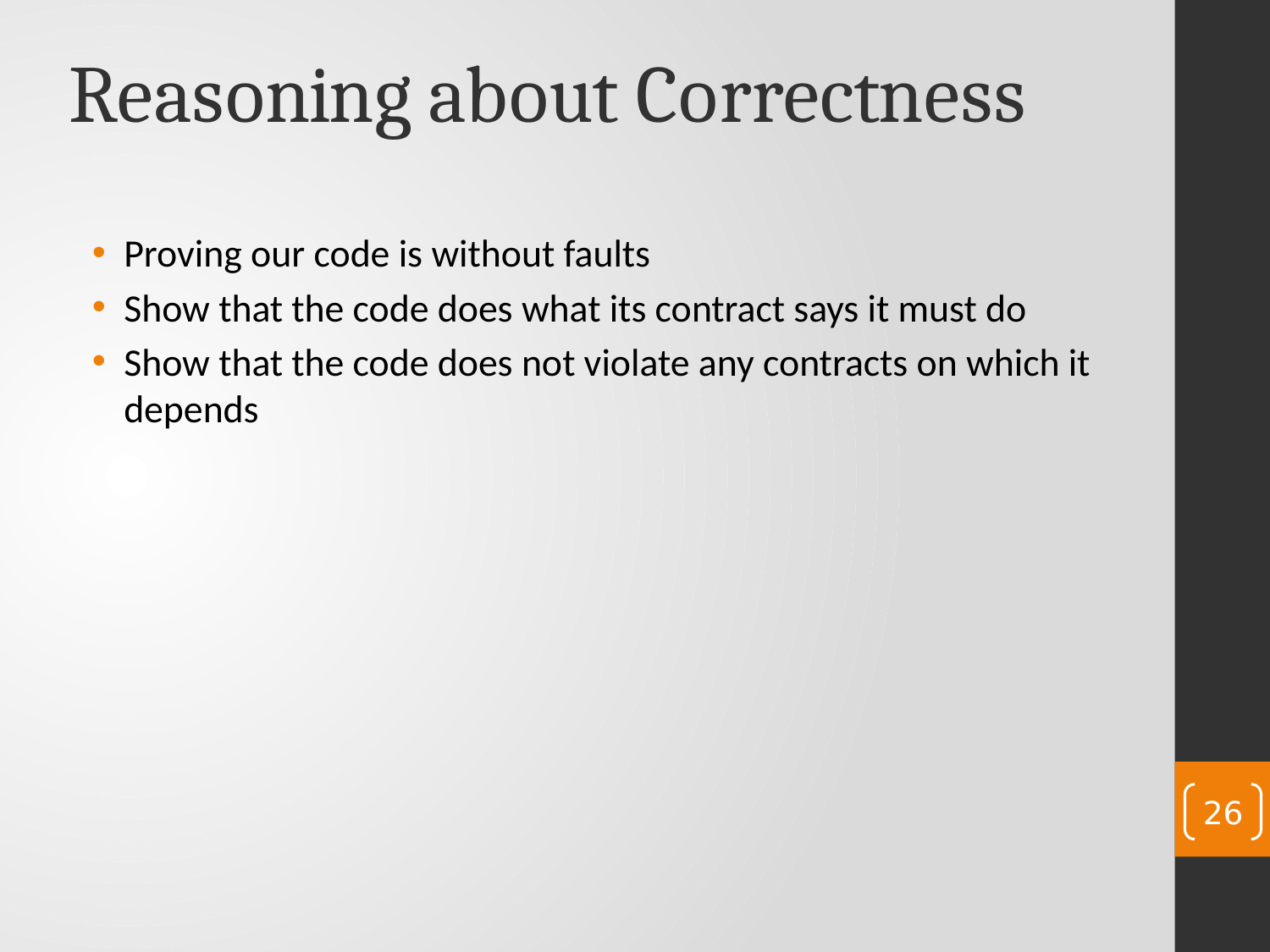

# Reasoning about Correctness
Proving our code is without faults
Show that the code does what its contract says it must do
Show that the code does not violate any contracts on which it depends
26